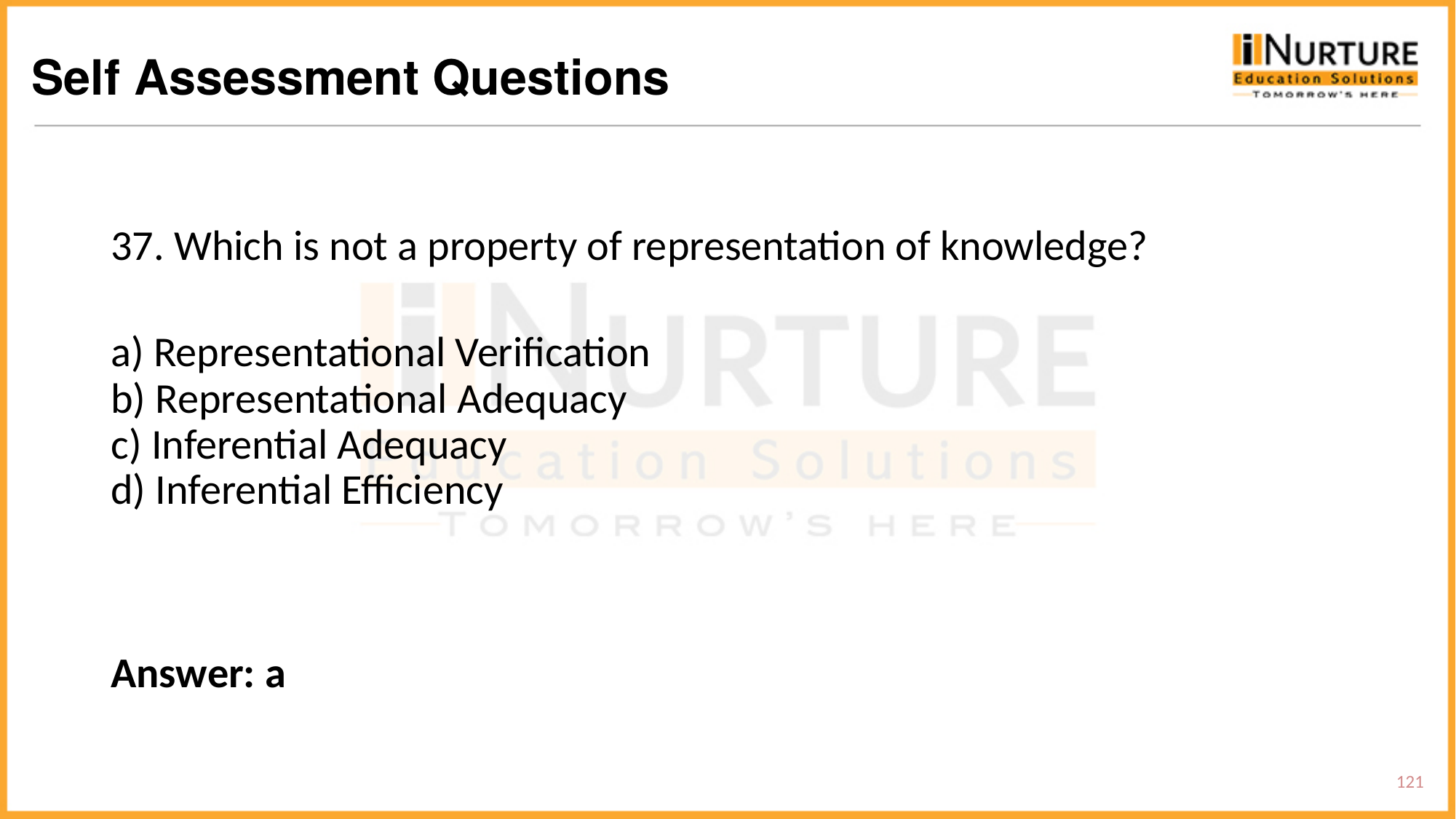

# Self Assessment Questions
37. Which is not a property of representation of knowledge?
a) Representational Verification
b) Representational Adequacy
c) Inferential Adequacy
d) Inferential Efficiency

Answer: a

121